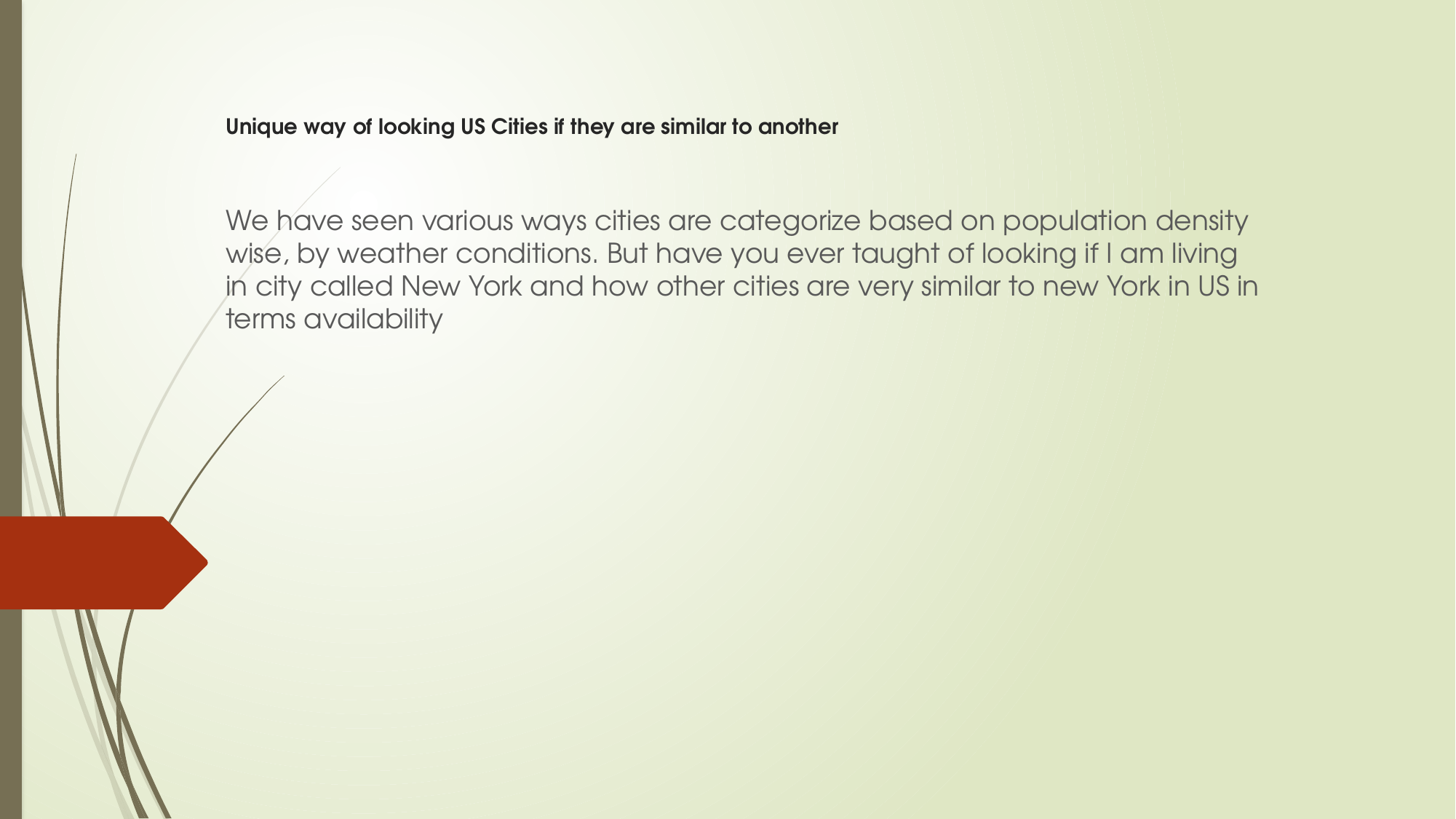

# Unique way of looking US Cities if they are similar to another
We have seen various ways cities are categorize based on population density wise, by weather conditions. But have you ever taught of looking if I am living in city called New York and how other cities are very similar to new York in US in terms availability